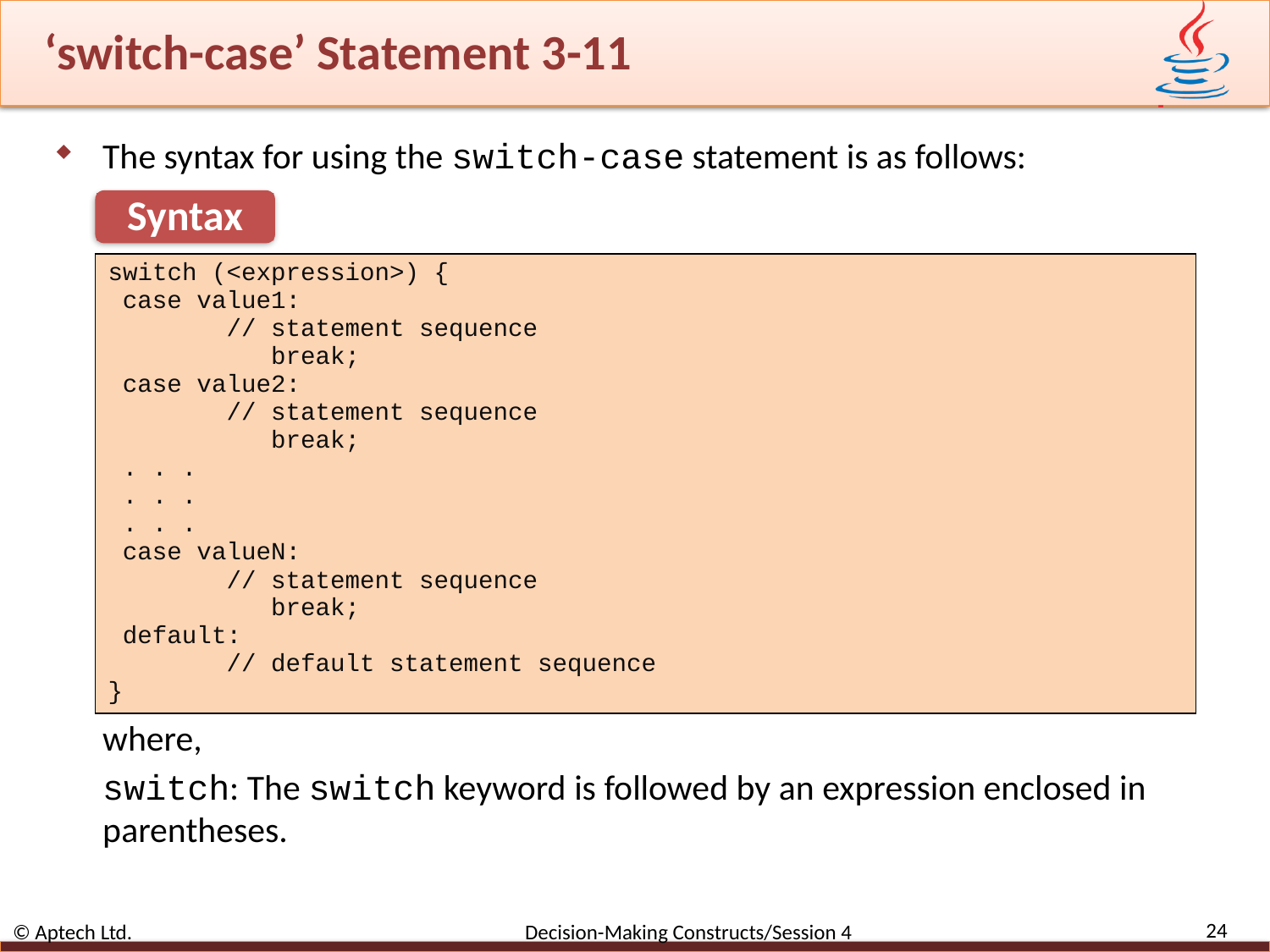

# ‘switch-case’ Statement 3-11
The syntax for using the switch-case statement is as follows:

	where,
	switch: The switch keyword is followed by an expression enclosed in parentheses.

Syntax
| switch (<expression>) { case value1: // statement sequence break; case value2: // statement sequence break; . . . . . . . . . case valueN: // statement sequence break; default: // default statement sequence } |
| --- |
24
© Aptech Ltd.                                                                                 Decision-Making Constructs/Session 4